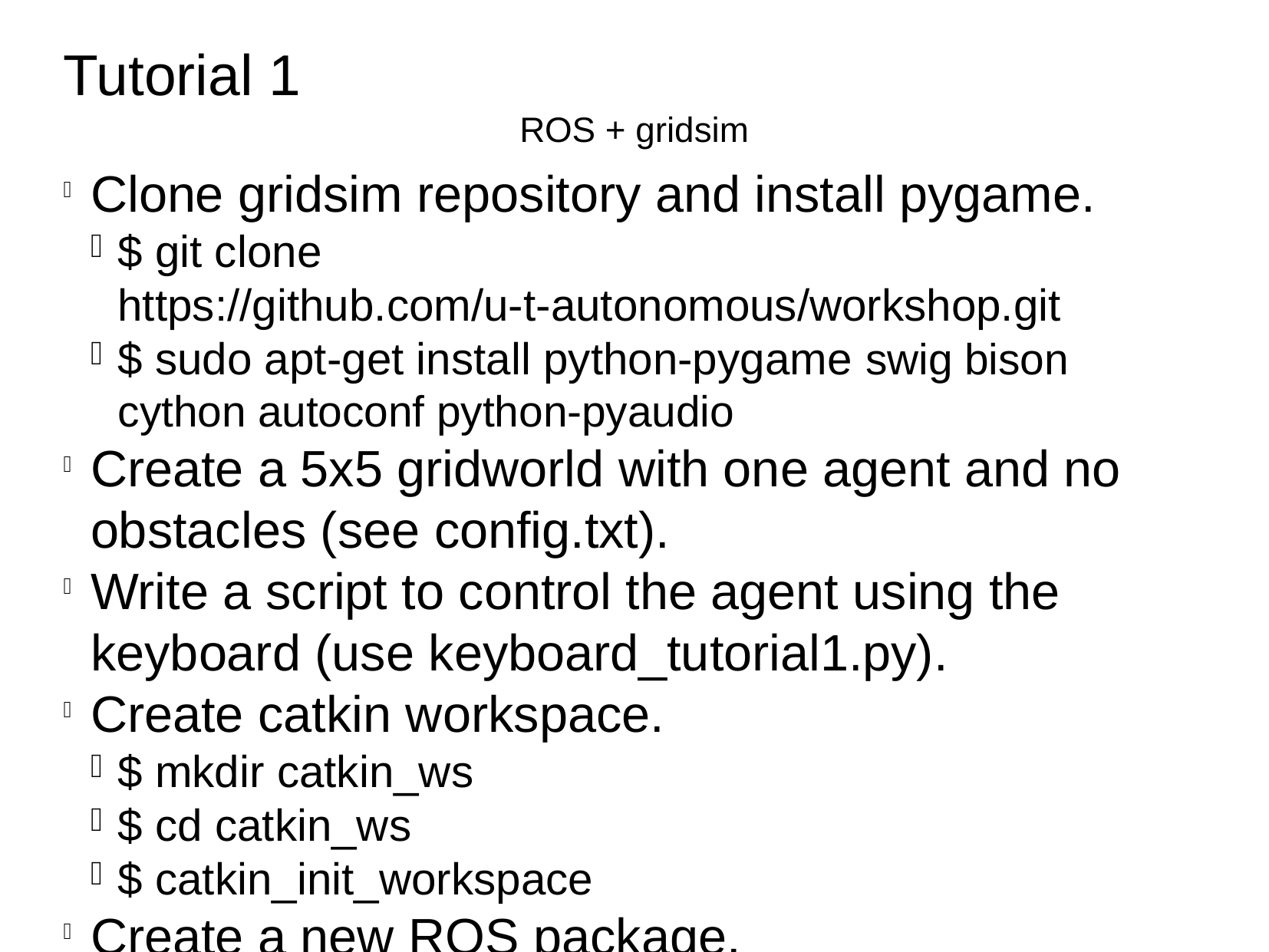

Tutorial 1
ROS + gridsim
Clone gridsim repository and install pygame.
$ git clone https://github.com/u-t-autonomous/workshop.git
$ sudo apt-get install python-pygame swig bison cython autoconf python-pyaudio
Create a 5x5 gridworld with one agent and no obstacles (see config.txt).
Write a script to control the agent using the keyboard (use keyboard_tutorial1.py).
Create catkin workspace.
$ mkdir catkin_ws
$ cd catkin_ws
$ catkin_init_workspace
Create a new ROS package.
$ cd src
$ catkin_create_pkg wiald std_msgs rospy